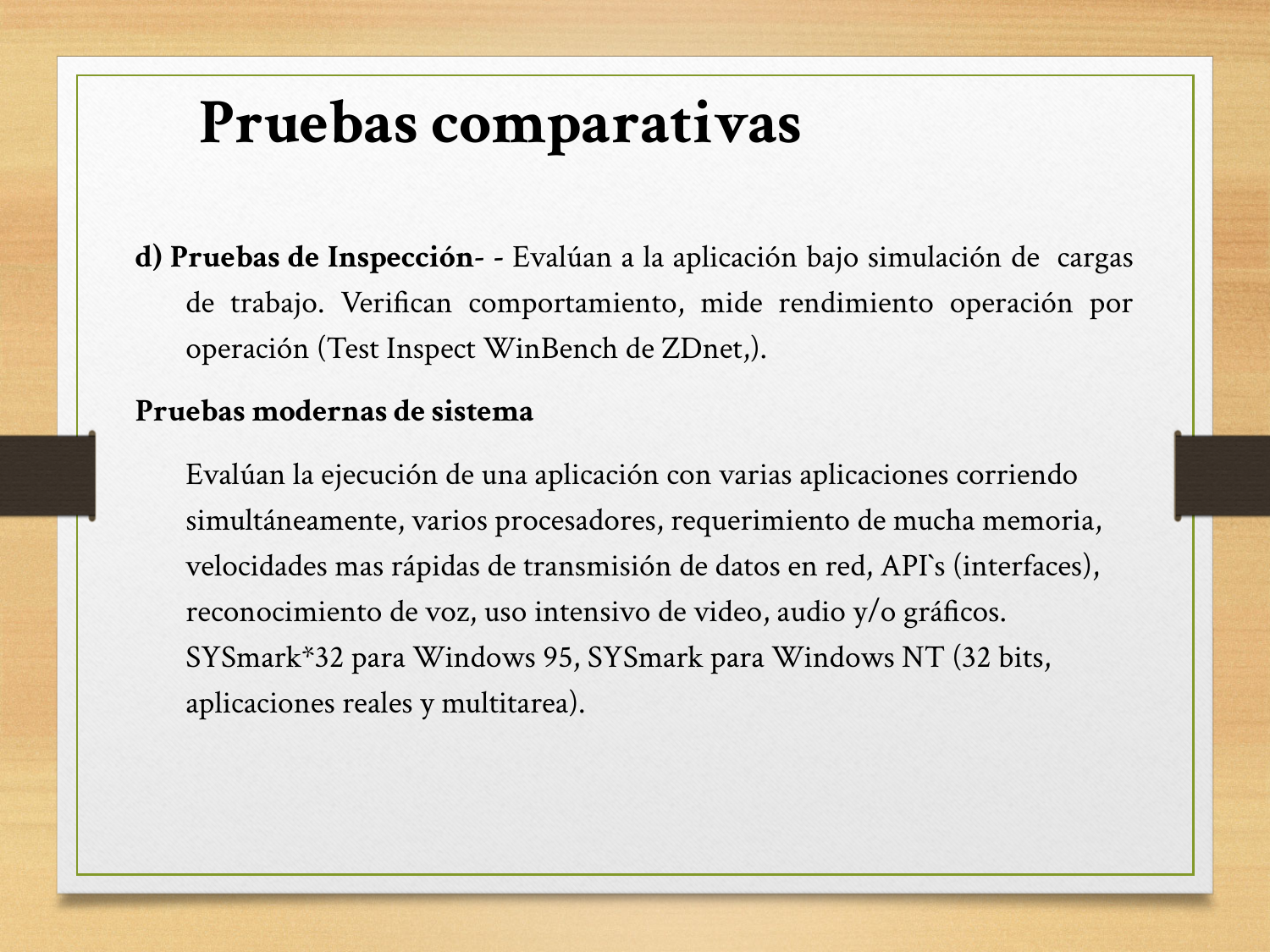

Pruebas comparativas
d) Pruebas de Inspección- - Evalúan a la aplicación bajo simulación de  cargas de trabajo. Verifican comportamiento, mide rendimiento operación por operación (Test Inspect WinBench de ZDnet,).
Pruebas modernas de sistema
	Evalúan la ejecución de una aplicación con varias aplicaciones corriendo simultáneamente, varios procesadores, requerimiento de mucha memoria, velocidades mas rápidas de transmisión de datos en red, API`s (interfaces), reconocimiento de voz, uso intensivo de video, audio y/o gráficos. 	SYSmark*32 para Windows 95, SYSmark para Windows NT (32 bits, aplicaciones reales y multitarea).